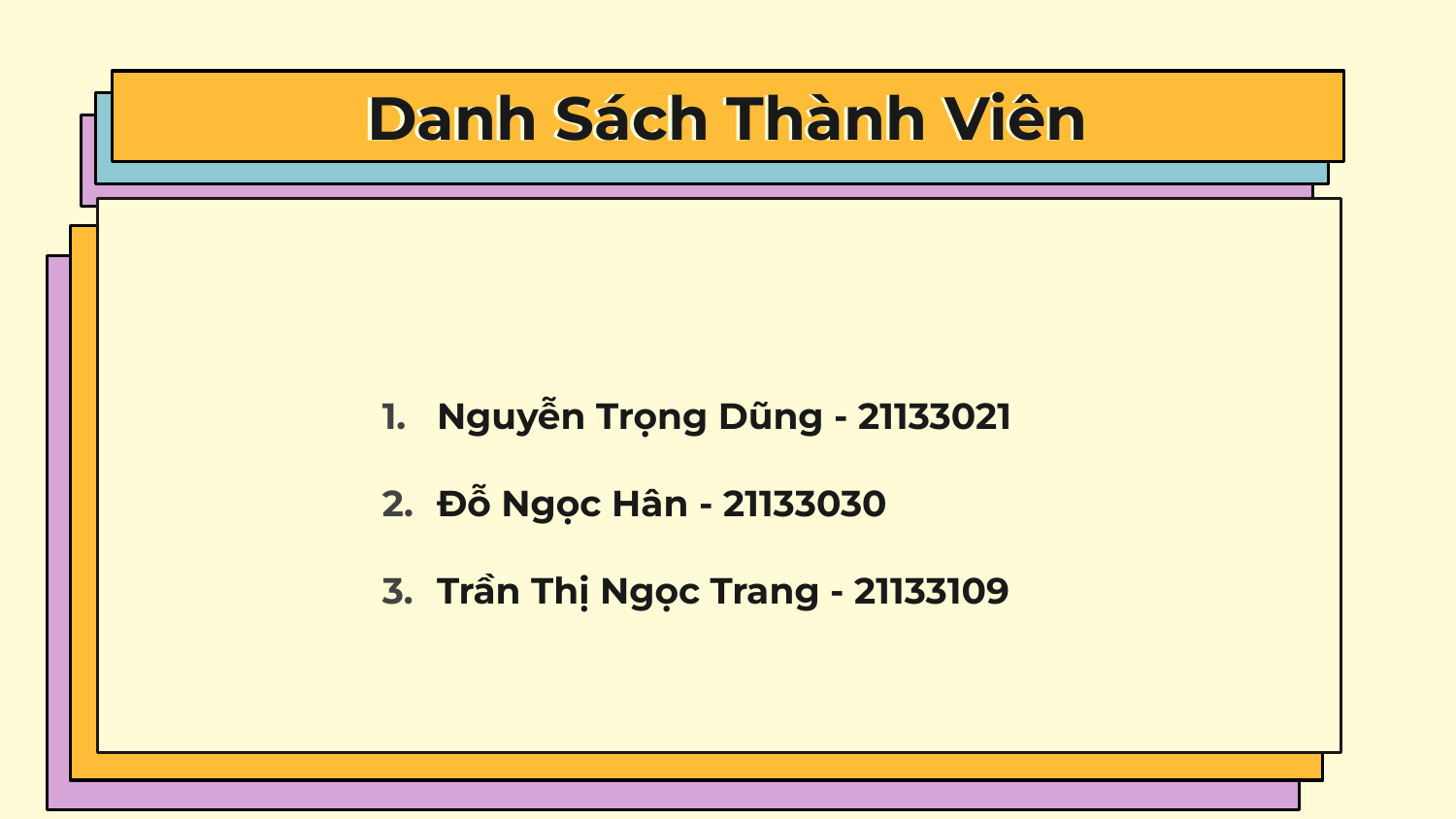

# Danh Sách Thành Viên
Nguyễn Trọng Dũng - 21133021
Đỗ Ngọc Hân - 21133030
Trần Thị Ngọc Trang - 21133109